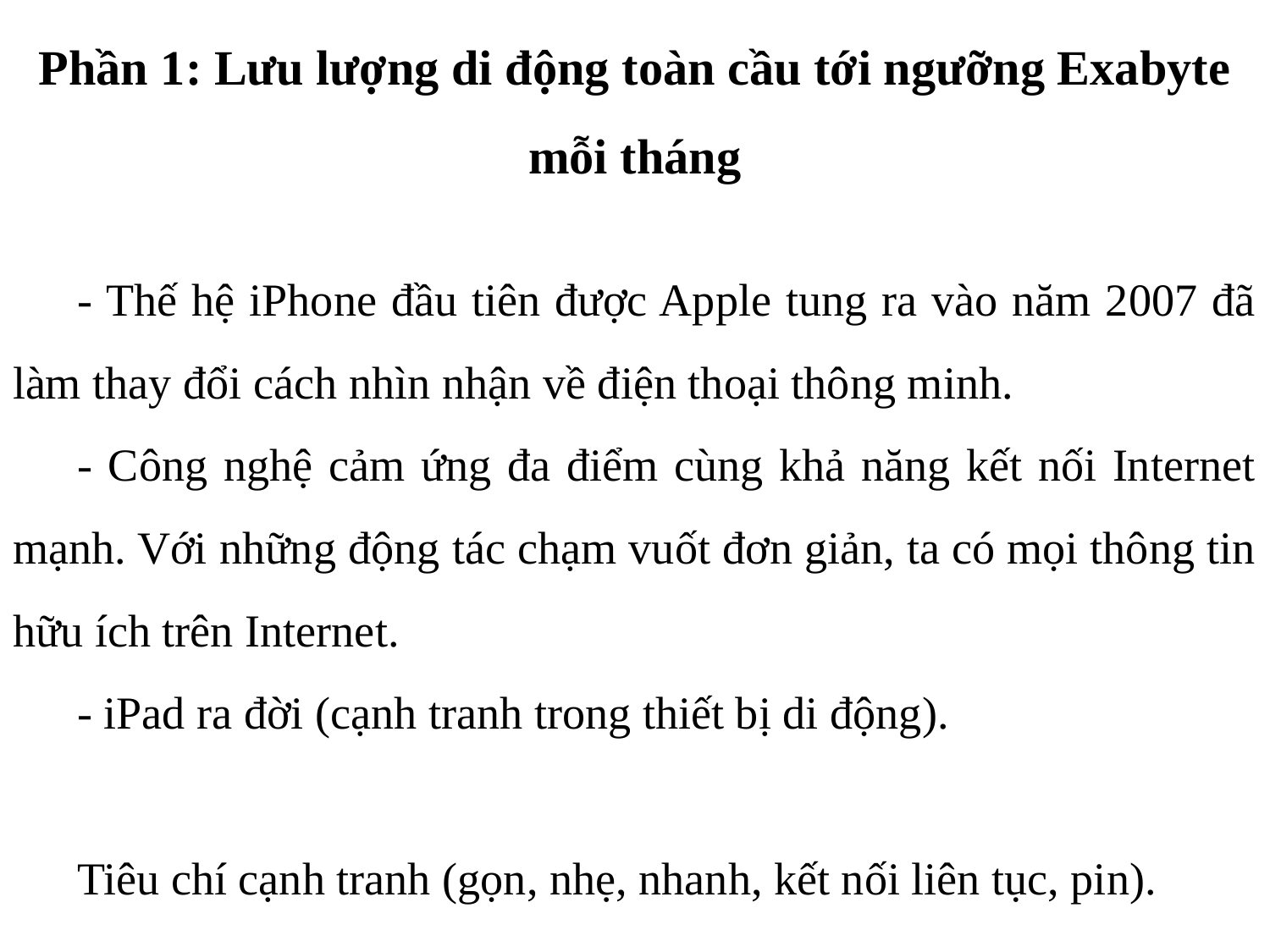

Phần 1: Lưu lượng di động toàn cầu tới ngưỡng Exabyte mỗi tháng
- Thế hệ iPhone đầu tiên được Apple tung ra vào năm 2007 đã làm thay đổi cách nhìn nhận về điện thoại thông minh.
- Công nghệ cảm ứng đa điểm cùng khả năng kết nối Internet mạnh. Với những động tác chạm vuốt đơn giản, ta có mọi thông tin hữu ích trên Internet.
- iPad ra đời (cạnh tranh trong thiết bị di động).

Tiêu chí cạnh tranh (gọn, nhẹ, nhanh, kết nối liên tục, pin).